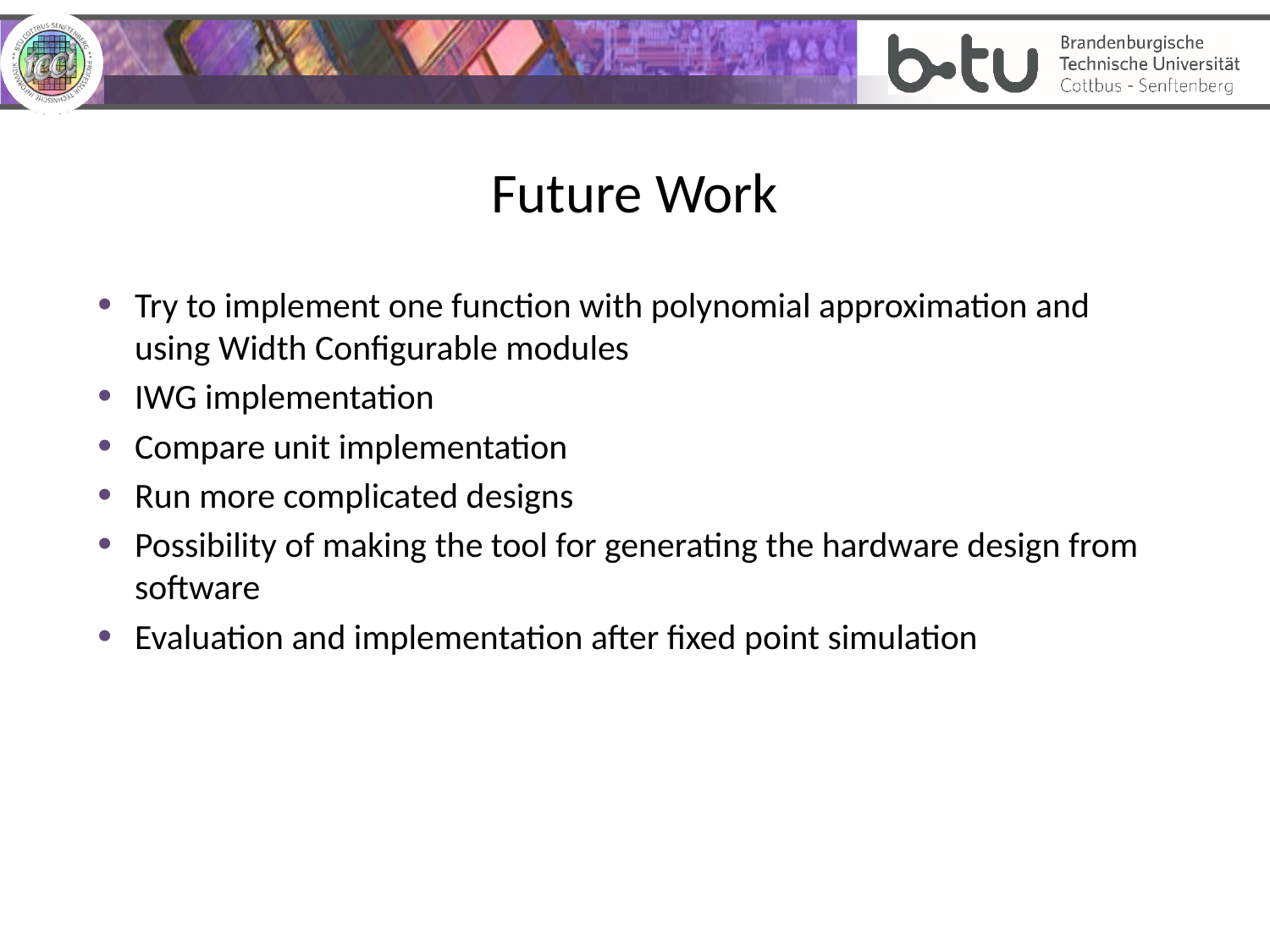

# Future Work
Try to implement one function with polynomial approximation and using Width Configurable modules
IWG implementation
Compare unit implementation
Run more complicated designs
Possibility of making the tool for generating the hardware design from software
Evaluation and implementation after fixed point simulation